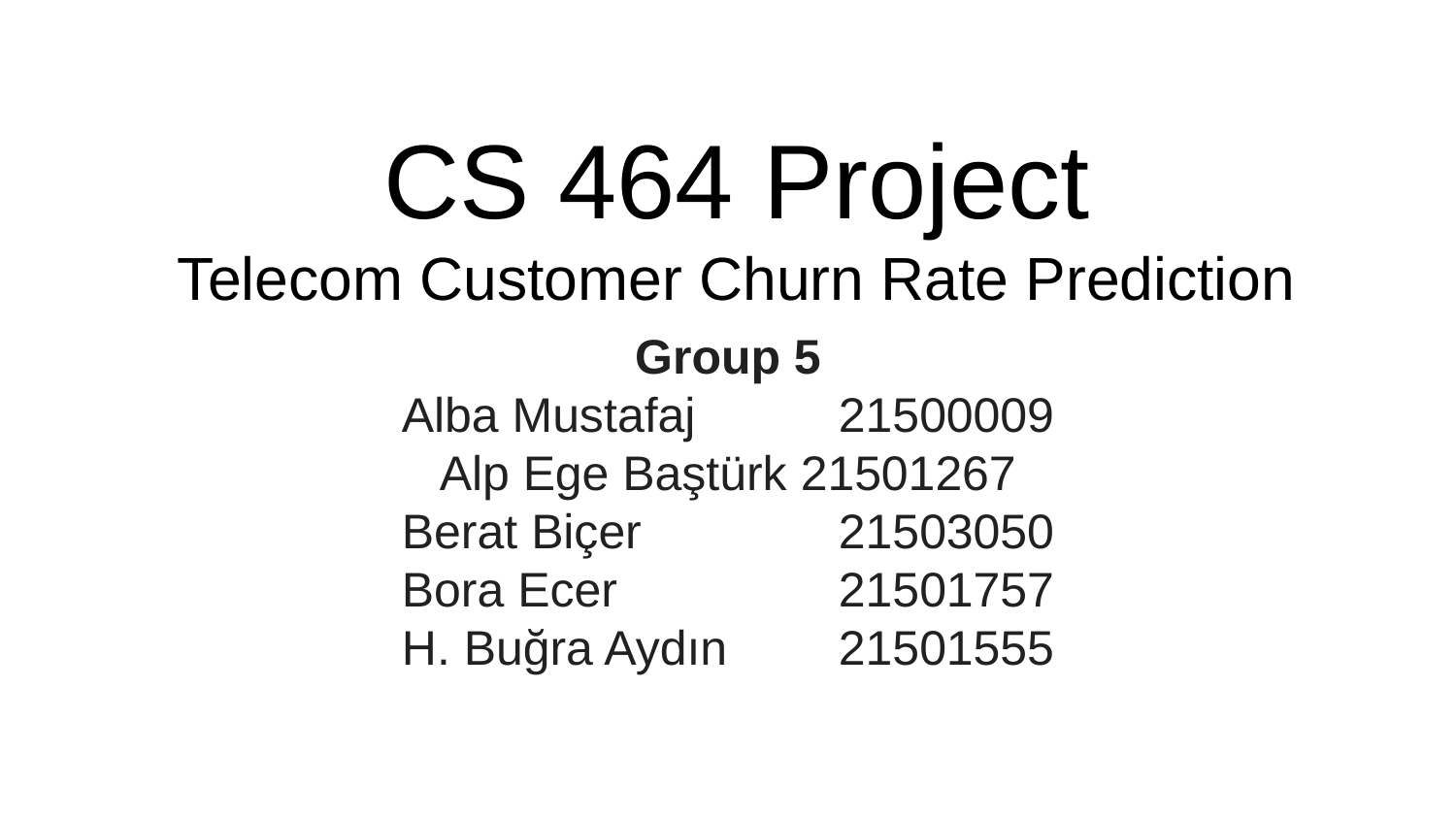

# CS 464 Project
Telecom Customer Churn Rate Prediction
Group 5
Alba Mustafaj 	21500009
Alp Ege Baştürk 21501267
Berat Biçer 		21503050
Bora Ecer 		21501757
H. Buğra Aydın 	21501555